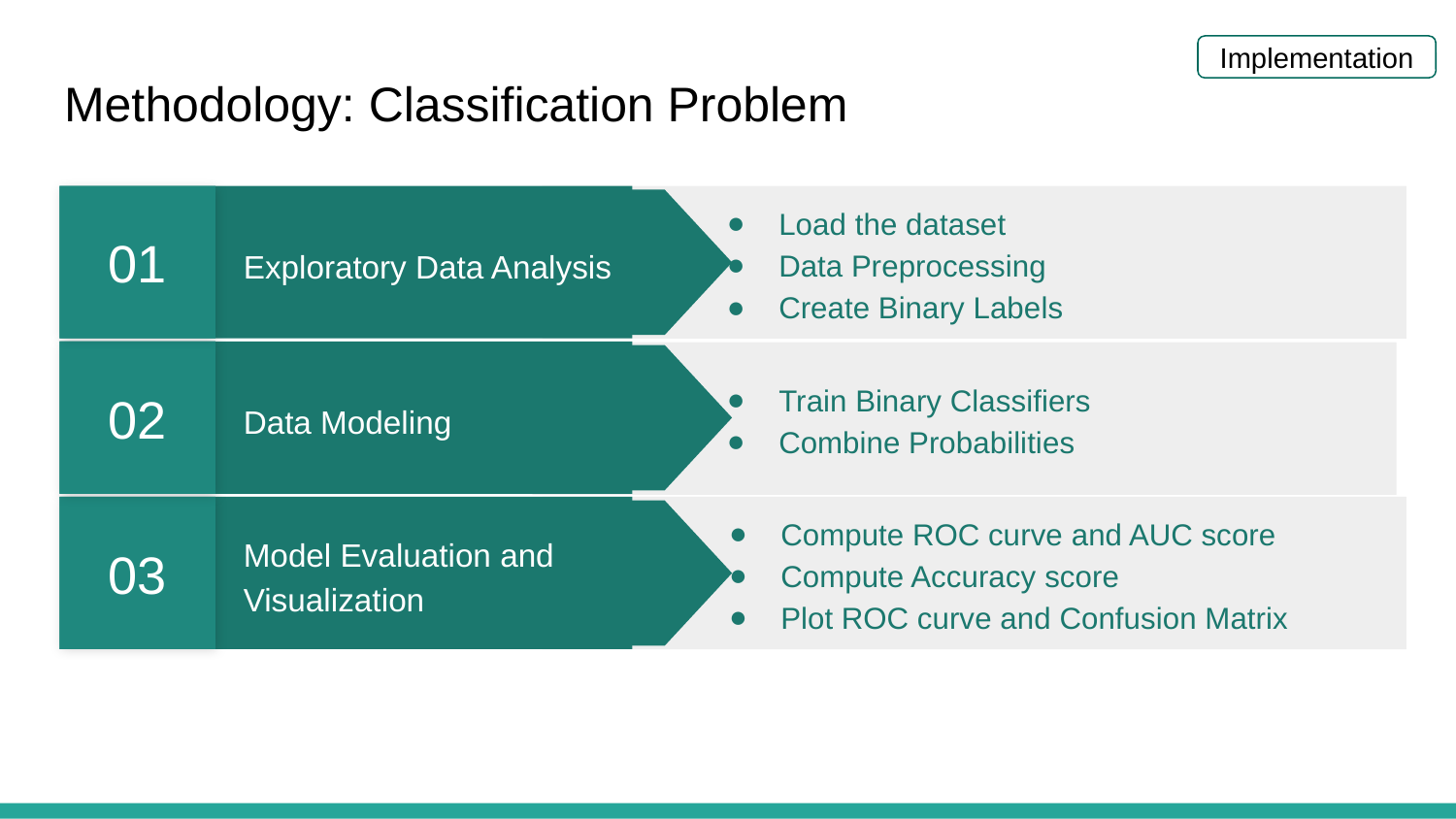

Implementation
# Methodology: Classification Problem

01

Load the dataset
Data Preprocessing
Create Binary Labels
Exploratory Data Analysis

02

Train Binary Classifiers
Combine Probabilities

Data Modeling

03

Compute ROC curve and AUC score
Compute Accuracy score
Plot ROC curve and Confusion Matrix
Model Evaluation and Visualization